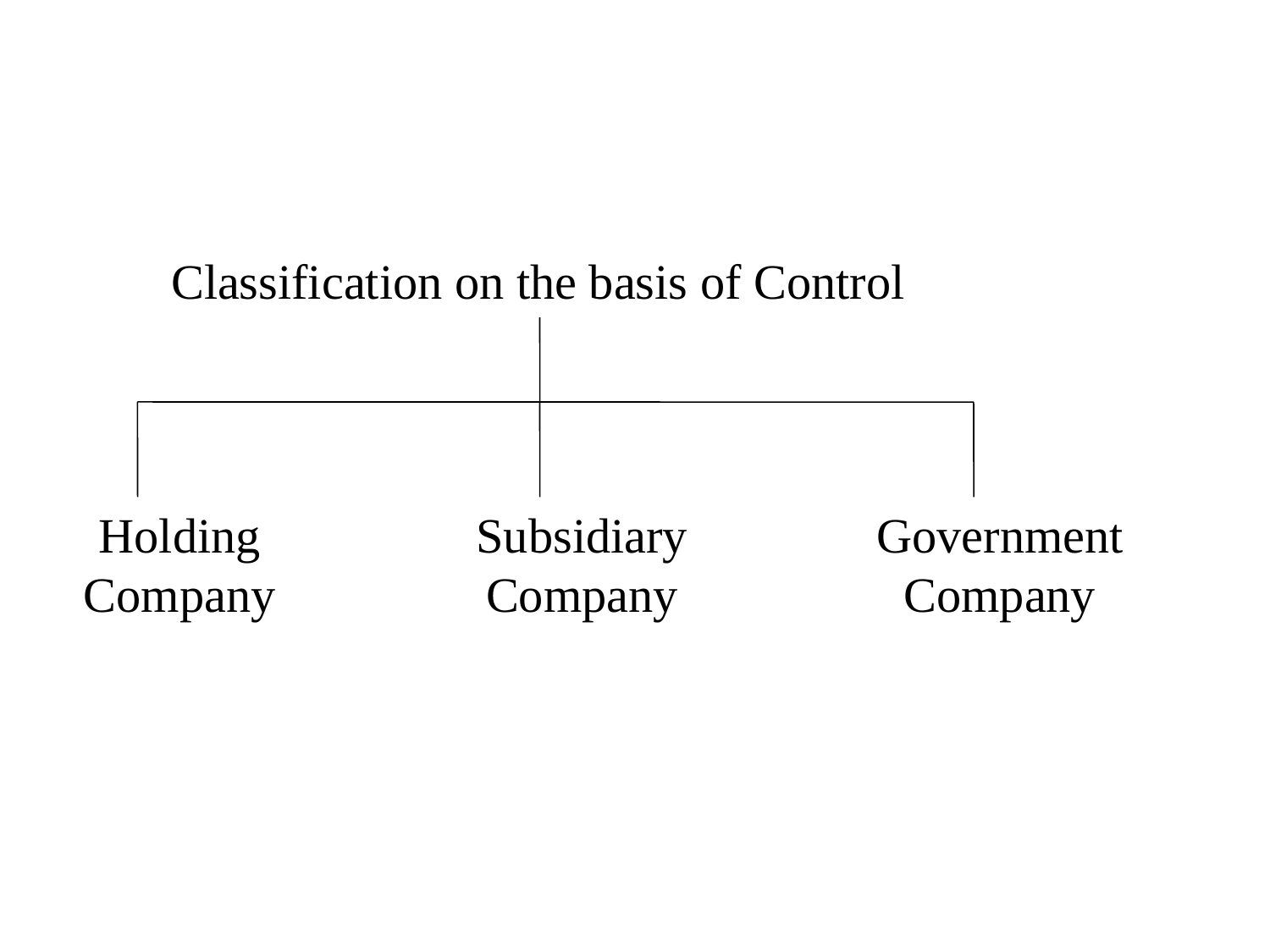

Classification on the basis of Control

Holding Company
Subsidiary Company
Government Company